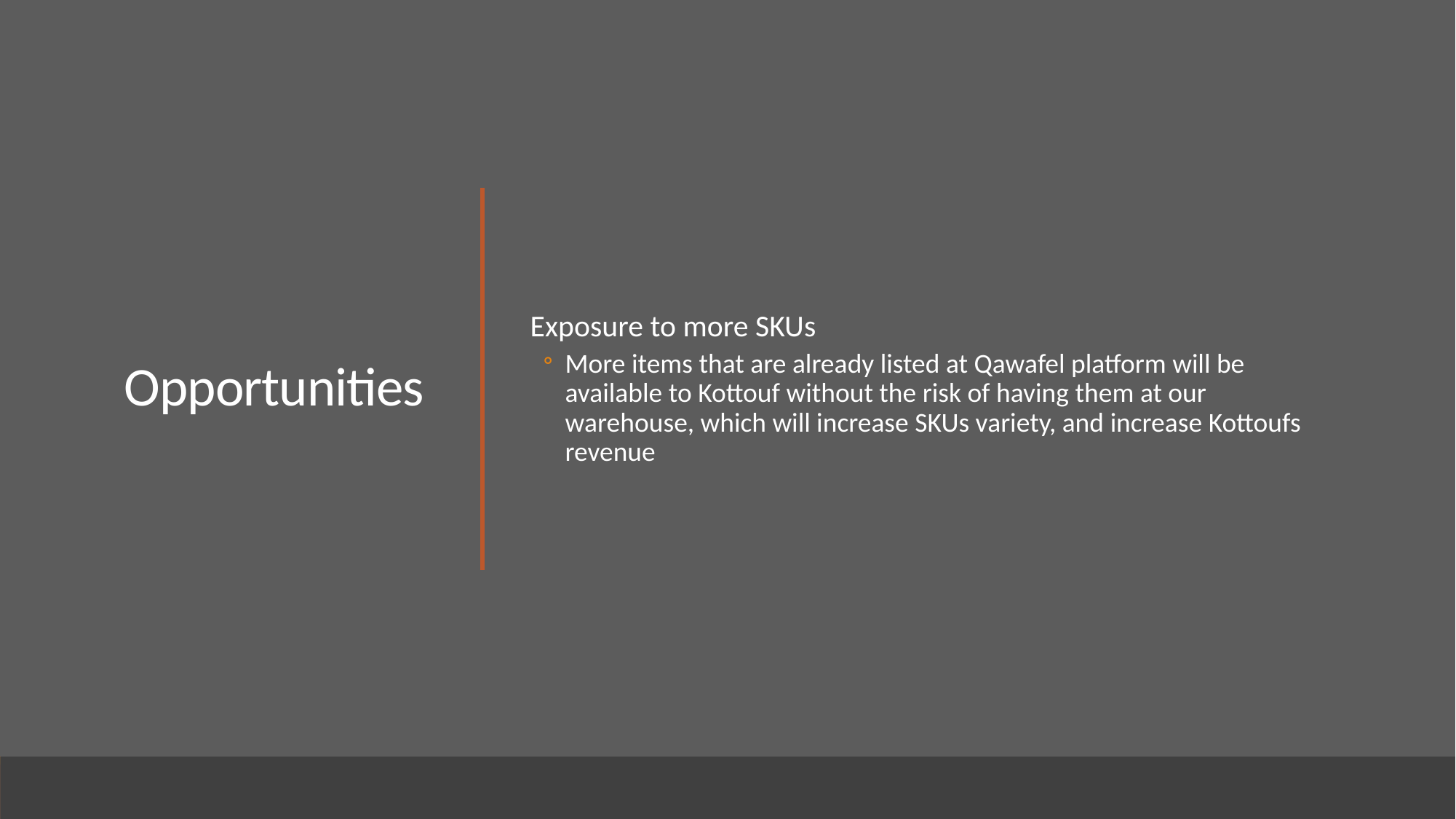

# Opportunities
Exposure to more SKUs
More items that are already listed at Qawafel platform will be available to Kottouf without the risk of having them at our warehouse, which will increase SKUs variety, and increase Kottoufs revenue